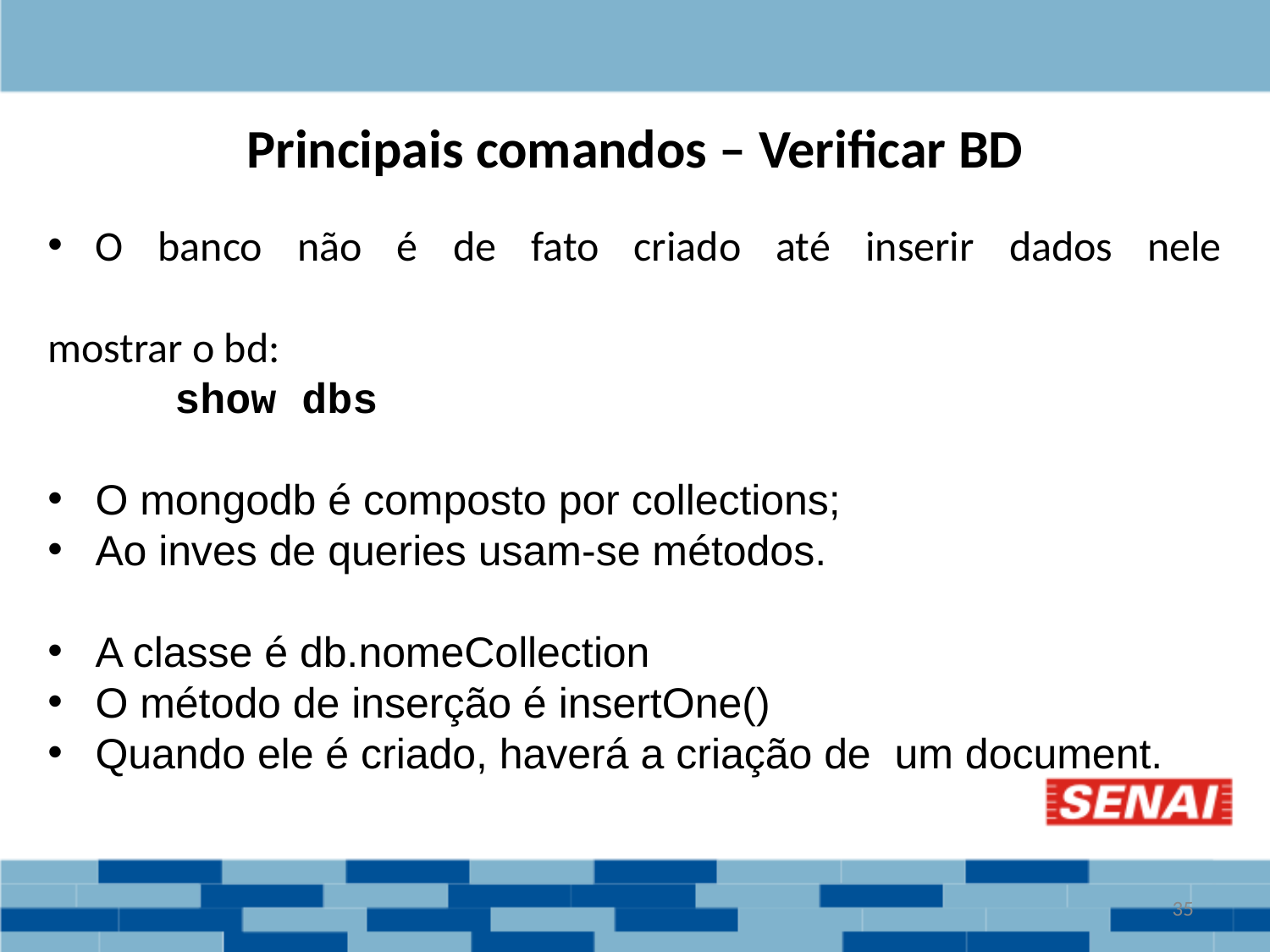

# Principais comandos – Verificar BD
O banco não é de fato criado até inserir dados nele
mostrar o bd:
	show dbs

O mongodb é composto por collections;
Ao inves de queries usam-se métodos.

A classe é db.nomeCollection
O método de inserção é insertOne()
Quando ele é criado, haverá a criação de  um document.

35